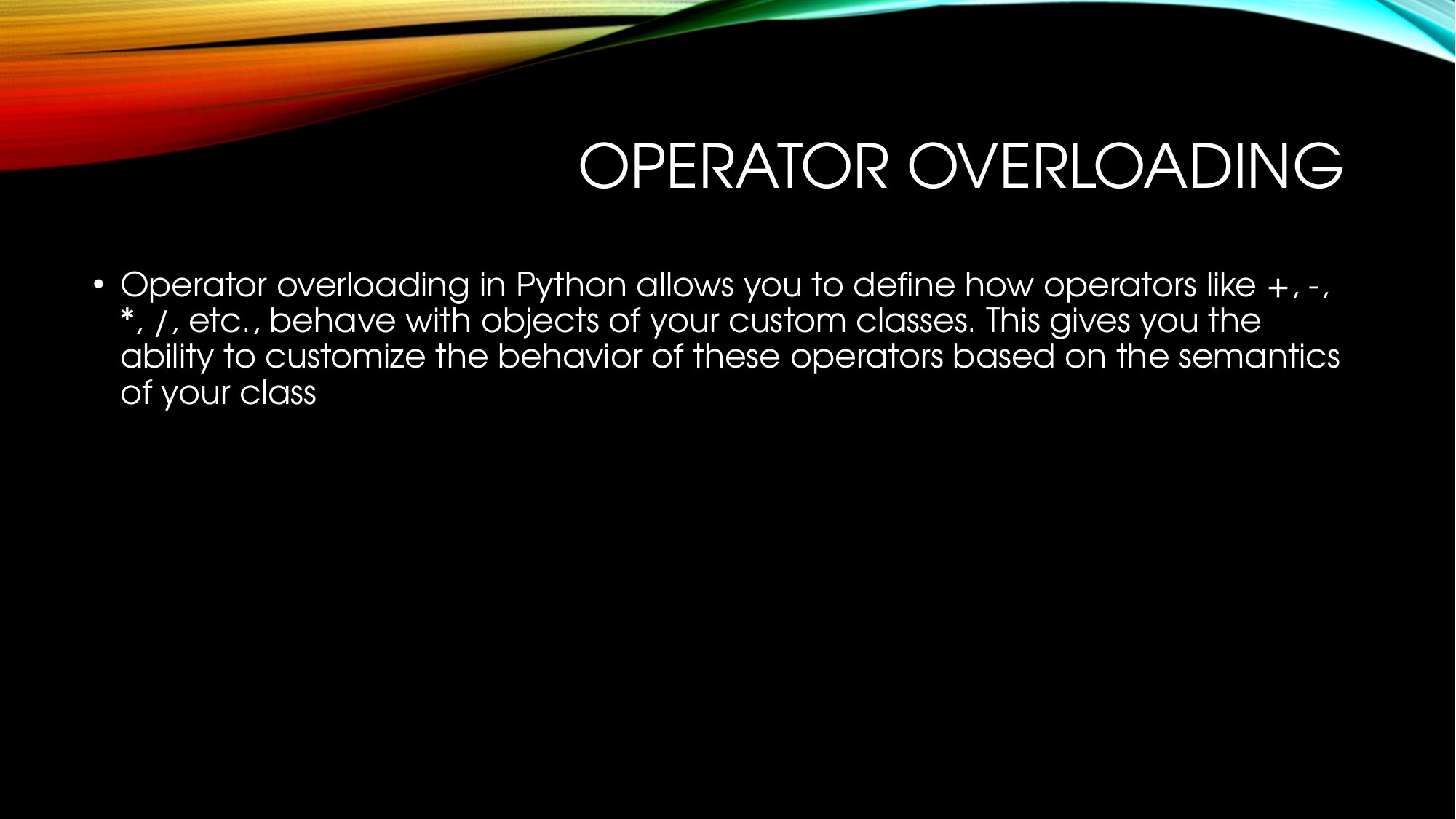

# Operator Overloading
Operator overloading in Python allows you to define how operators like +, -, *, /, etc., behave with objects of your custom classes. This gives you the ability to customize the behavior of these operators based on the semantics of your class